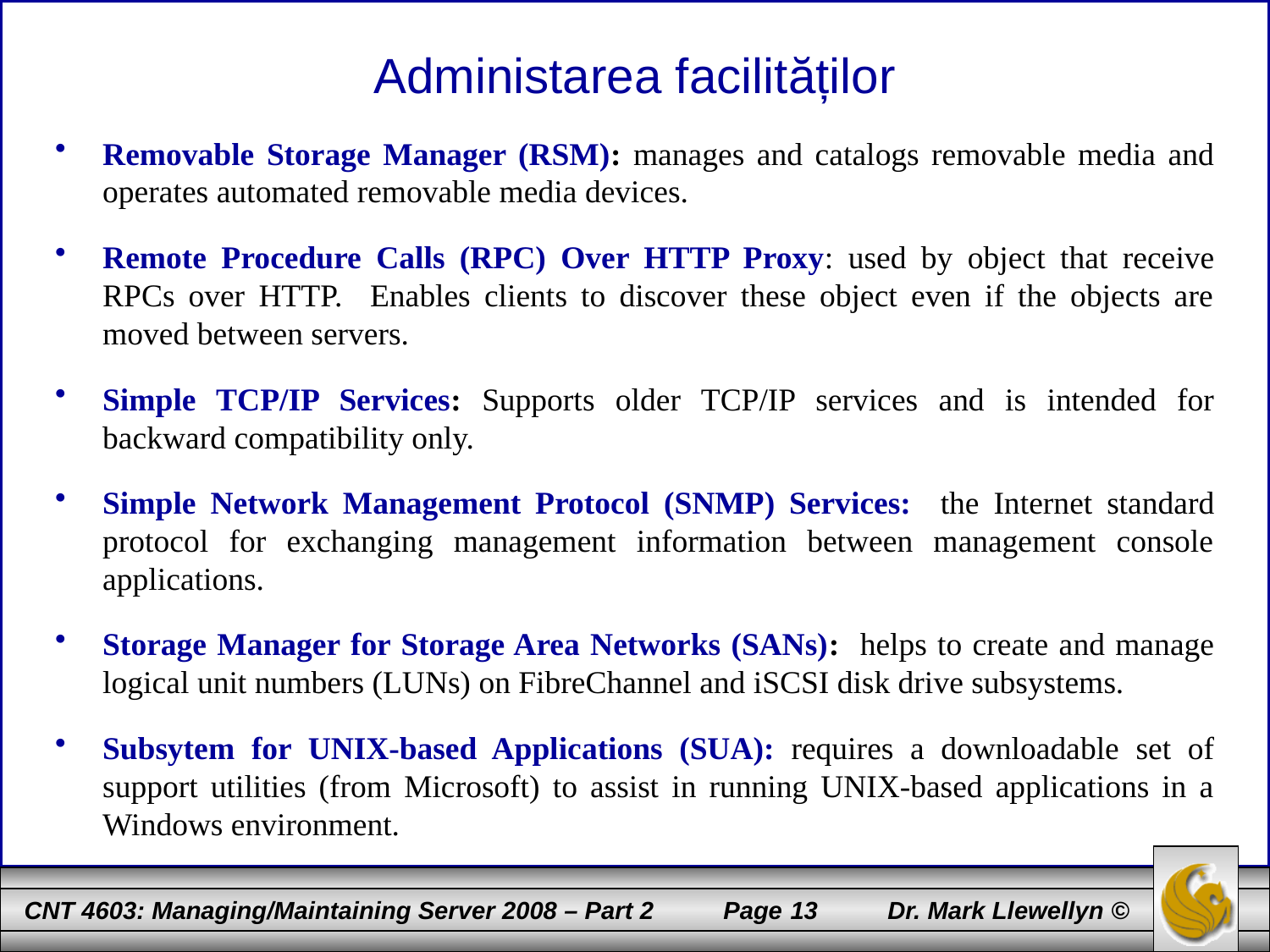

# Administarea facilităților
Removable Storage Manager (RSM): manages and catalogs removable media and operates automated removable media devices.
Remote Procedure Calls (RPC) Over HTTP Proxy: used by object that receive RPCs over HTTP.  Enables clients to discover these object even if the objects are moved between servers.
Simple TCP/IP Services: Supports older TCP/IP services and is intended for backward compatibility only.
Simple Network Management Protocol (SNMP) Services:  the Internet standard protocol for exchanging management information between management console applications.
Storage Manager for Storage Area Networks (SANs):  helps to create and manage logical unit numbers (LUNs) on FibreChannel and iSCSI disk drive subsystems.
Subsytem for UNIX-based Applications (SUA): requires a downloadable set of support utilities (from Microsoft) to assist in running UNIX-based applications in a Windows environment.